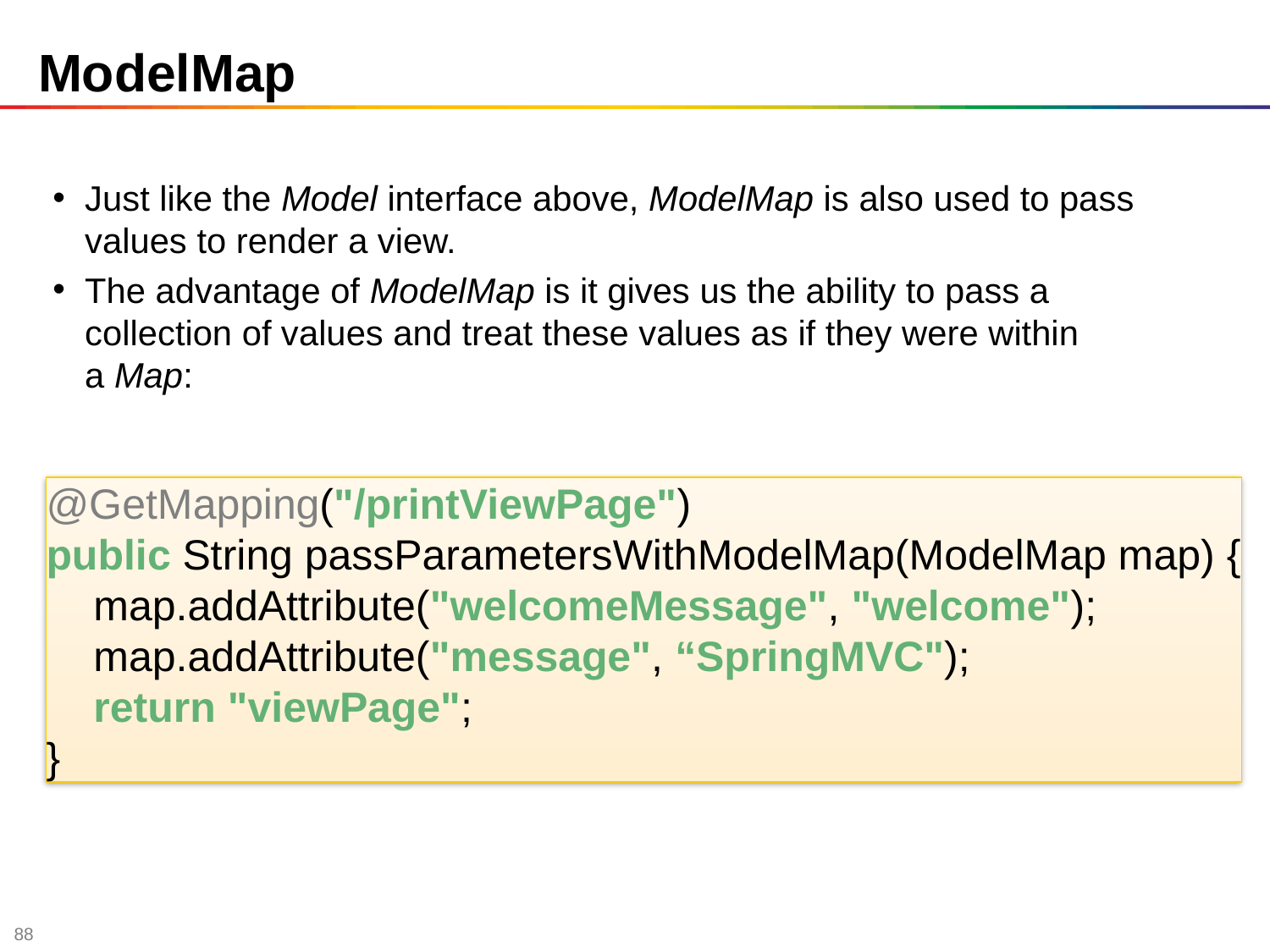

# ModelMap
Just like the Model interface above, ModelMap is also used to pass values to render a view.
The advantage of ModelMap is it gives us the ability to pass a collection of values and treat these values as if they were within a Map:

@GetMapping("/printViewPage")
public String passParametersWithModelMap(ModelMap map) {
    map.addAttribute("welcomeMessage", "welcome");
    map.addAttribute("message", “SpringMVC");
    return "viewPage";
}